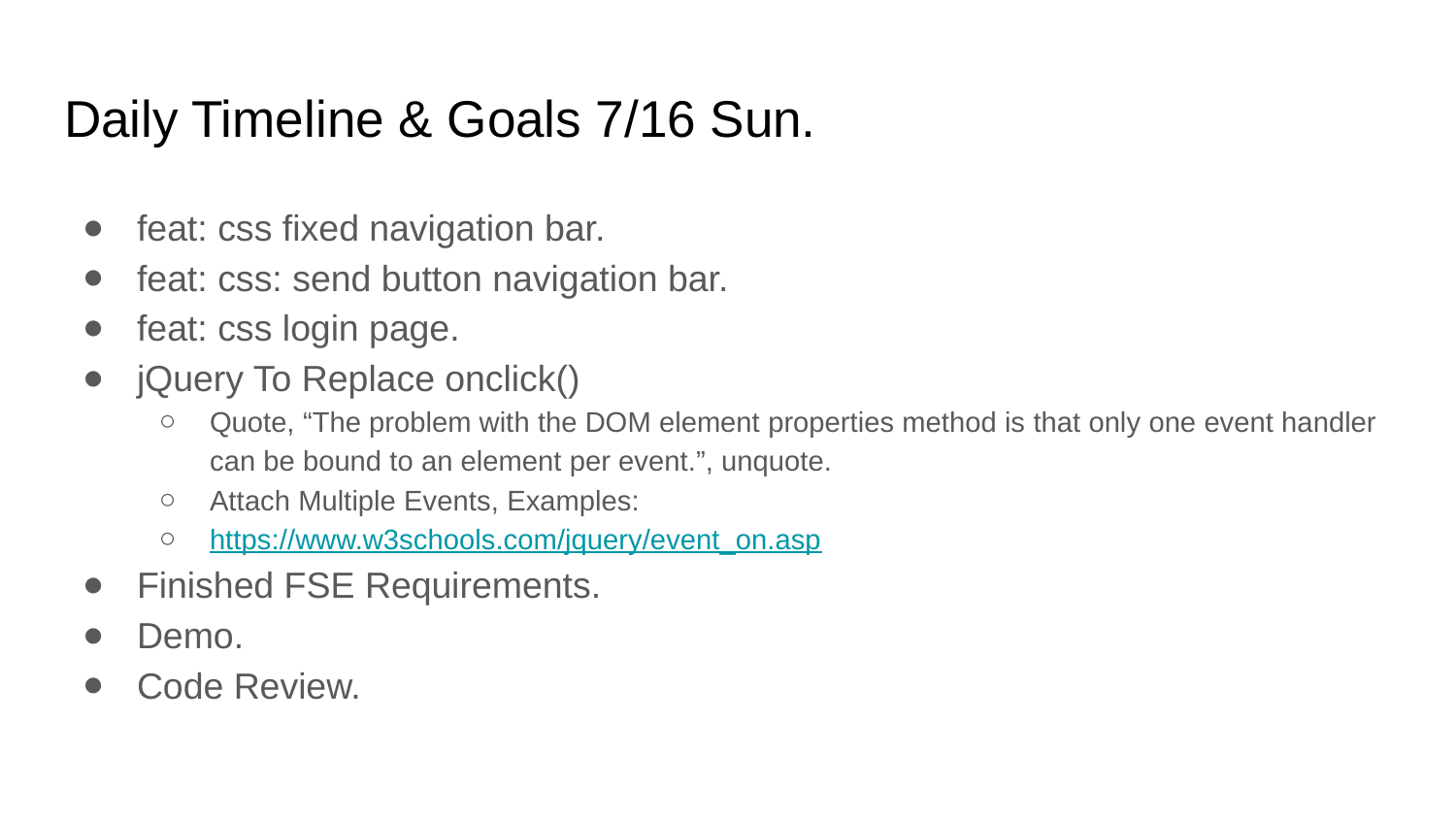

# Daily Timeline & Goals 7/16 Sun.

feat: css fixed navigation bar.
feat: css: send button navigation bar.
feat: css login page.
jQuery To Replace onclick()
Quote, “The problem with the DOM element properties method is that only one event handler can be bound to an element per event.”, unquote.
Attach Multiple Events, Examples:
https://www.w3schools.com/jquery/event_on.asp
Finished FSE Requirements.
Demo.
Code Review.